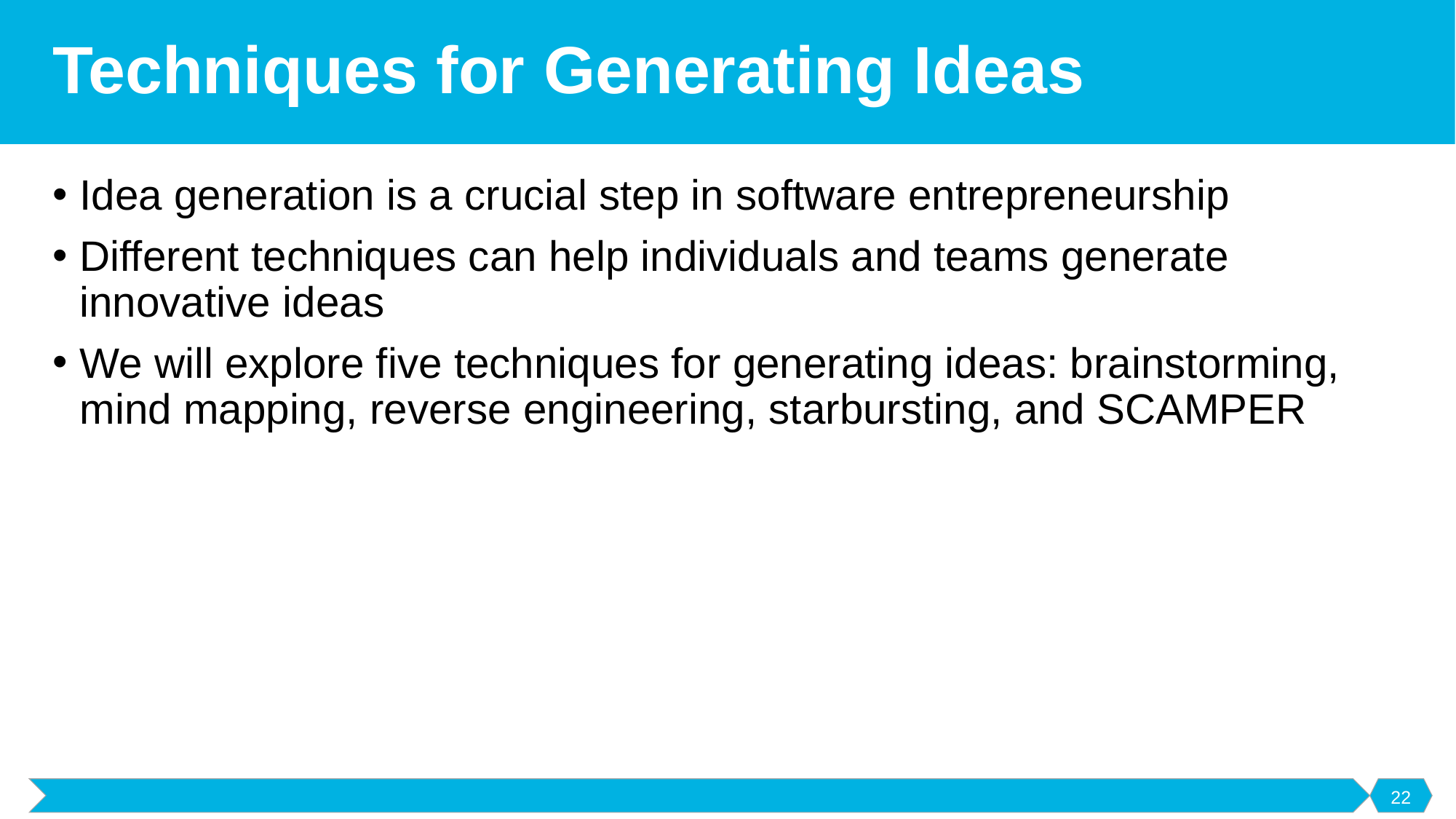

# Techniques for Generating Ideas
Idea generation is a crucial step in software entrepreneurship
Different techniques can help individuals and teams generate innovative ideas
We will explore five techniques for generating ideas: brainstorming, mind mapping, reverse engineering, starbursting, and SCAMPER
22